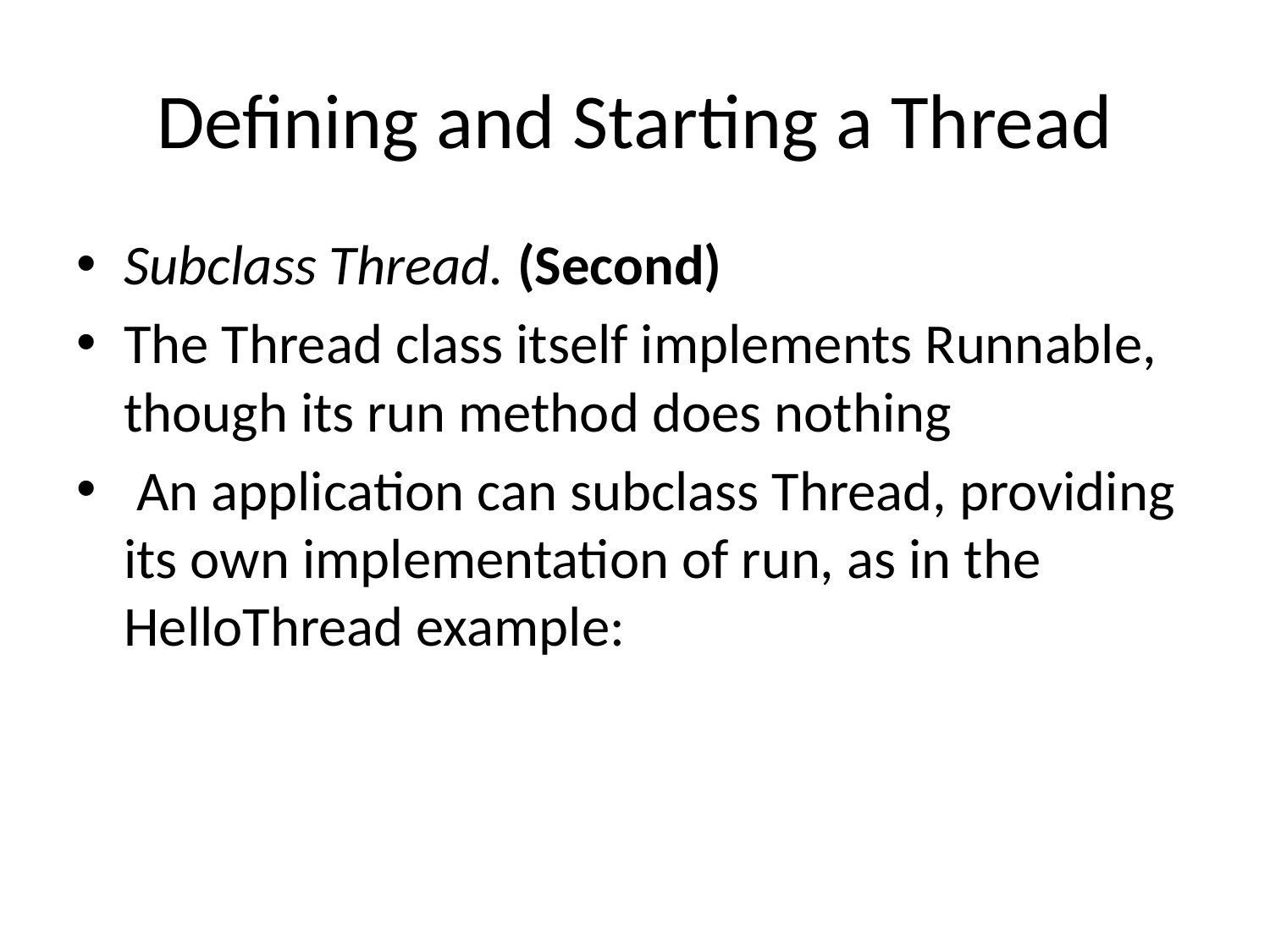

# Defining and Starting a Thread
Subclass Thread. (Second)
The Thread class itself implements Runnable, though its run method does nothing
 An application can subclass Thread, providing its own implementation of run, as in the HelloThread example: